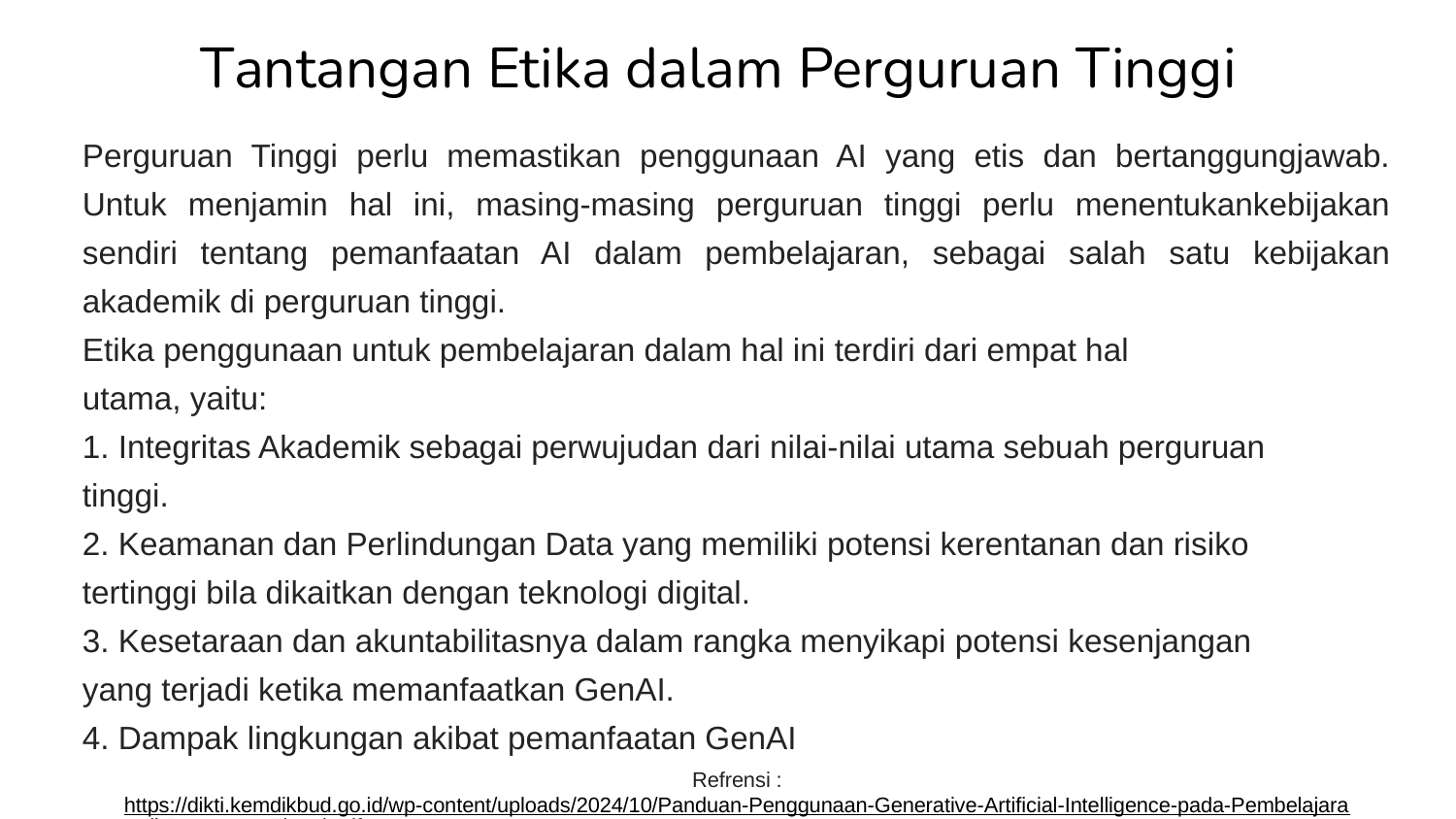

Tantangan Etika dalam Perguruan Tinggi
Perguruan Tinggi perlu memastikan penggunaan AI yang etis dan bertanggungjawab. Untuk menjamin hal ini, masing-masing perguruan tinggi perlu menentukankebijakan sendiri tentang pemanfaatan AI dalam pembelajaran, sebagai salah satu kebijakan akademik di perguruan tinggi.
Etika penggunaan untuk pembelajaran dalam hal ini terdiri dari empat hal
utama, yaitu:
1. Integritas Akademik sebagai perwujudan dari nilai-nilai utama sebuah perguruan
tinggi.
2. Keamanan dan Perlindungan Data yang memiliki potensi kerentanan dan risiko
tertinggi bila dikaitkan dengan teknologi digital.
3. Kesetaraan dan akuntabilitasnya dalam rangka menyikapi potensi kesenjangan
yang terjadi ketika memanfaatkan GenAI.
4. Dampak lingkungan akibat pemanfaatan GenAI
Refrensi : https://dikti.kemdikbud.go.id/wp-content/uploads/2024/10/Panduan-Penggunaan-Generative-Artificial-Intelligence-pada-Pembelajaran-di-Perguruan-Tinggi.pdf